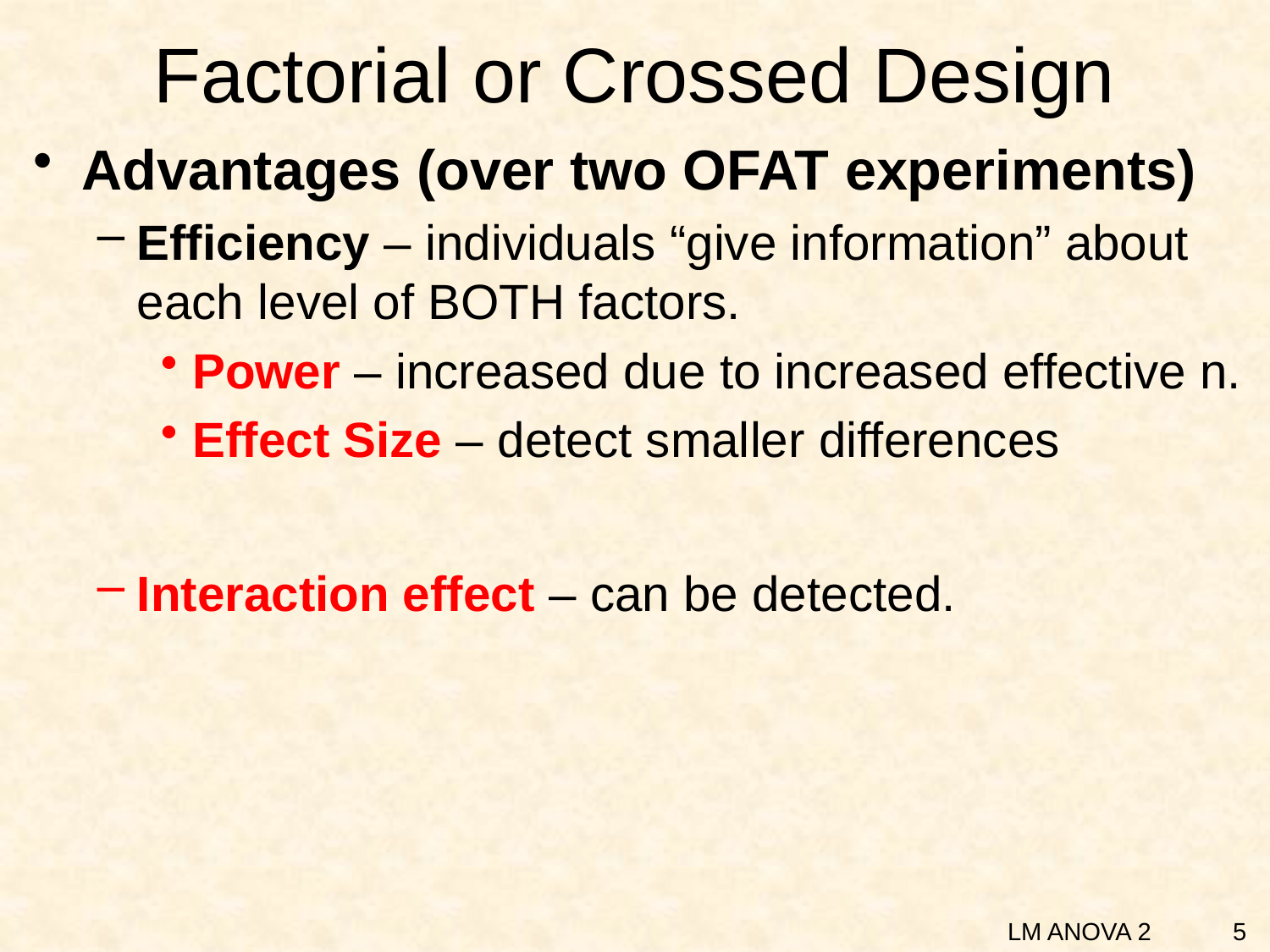

# Factorial or Crossed Design
Advantages (over two OFAT experiments)
Efficiency – individuals “give information” about each level of BOTH factors.
Power – increased due to increased effective n.
Effect Size – detect smaller differences

Interaction effect – can be detected.
5
LM ANOVA 2